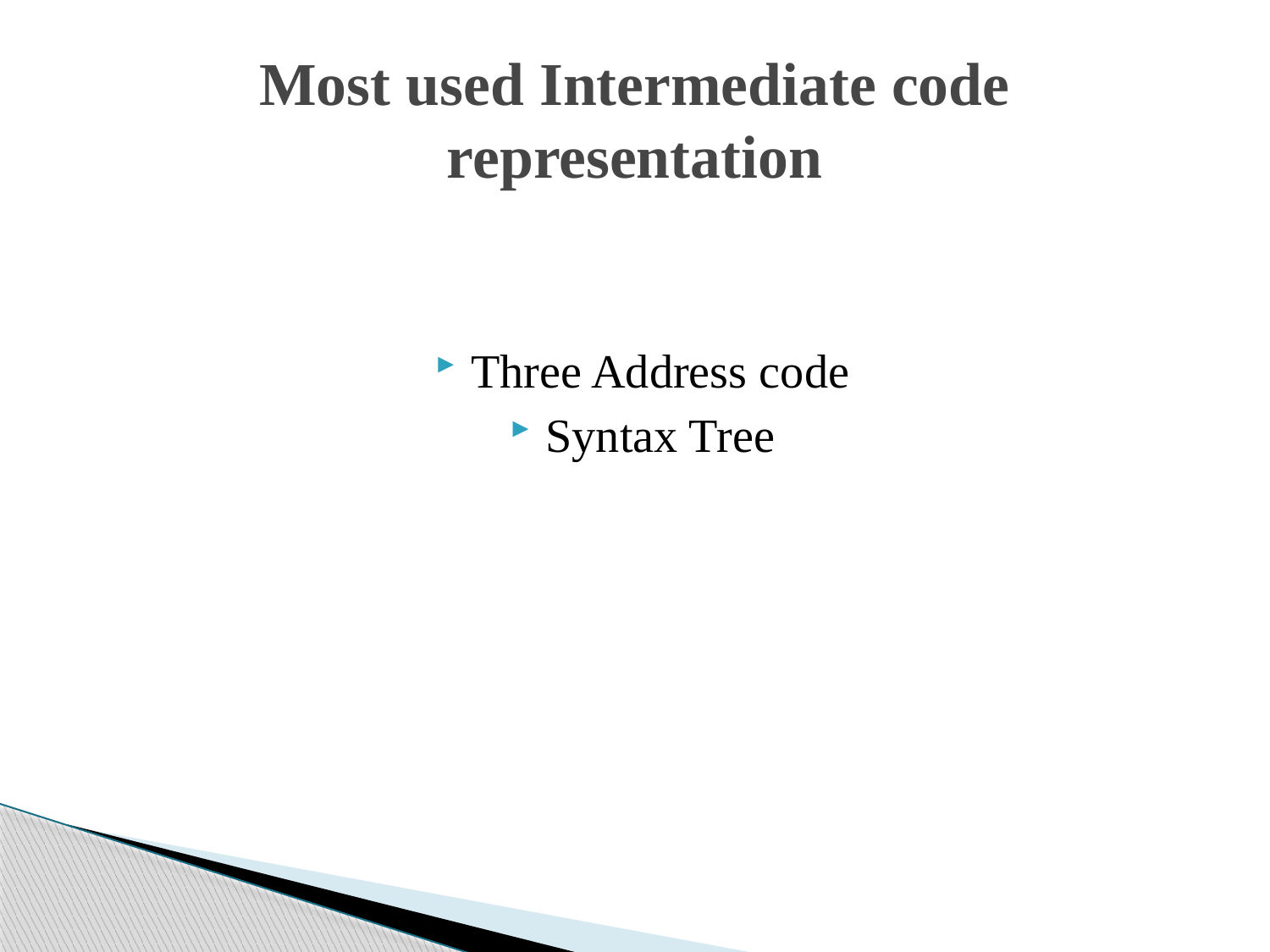

# Most used Intermediate code representation

Three Address code
Syntax Tree